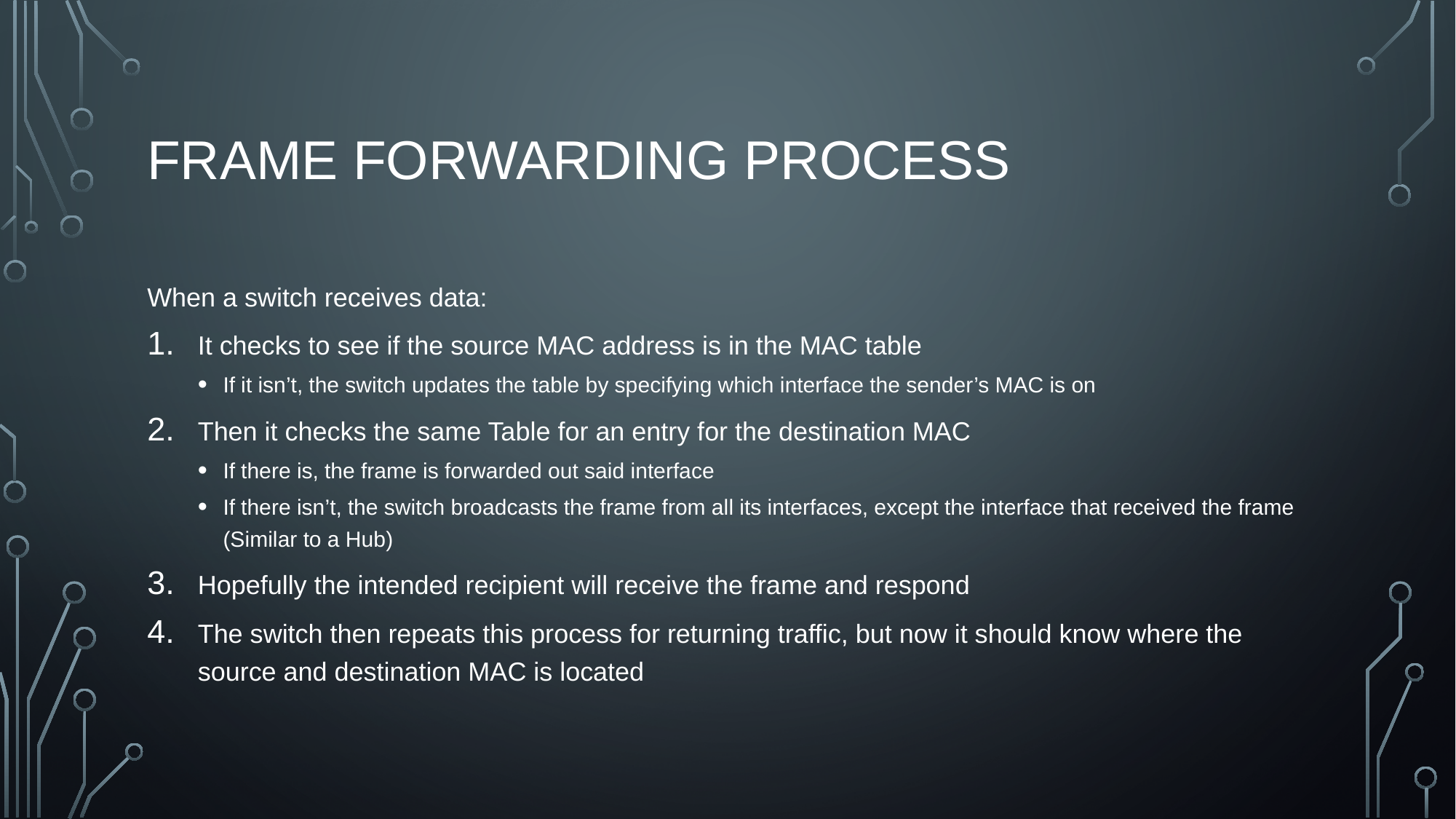

# Frame forwarding process
When a switch receives data:
It checks to see if the source MAC address is in the MAC table
If it isn’t, the switch updates the table by specifying which interface the sender’s MAC is on
Then it checks the same Table for an entry for the destination MAC
If there is, the frame is forwarded out said interface
If there isn’t, the switch broadcasts the frame from all its interfaces, except the interface that received the frame (Similar to a Hub)
Hopefully the intended recipient will receive the frame and respond
The switch then repeats this process for returning traffic, but now it should know where the source and destination MAC is located